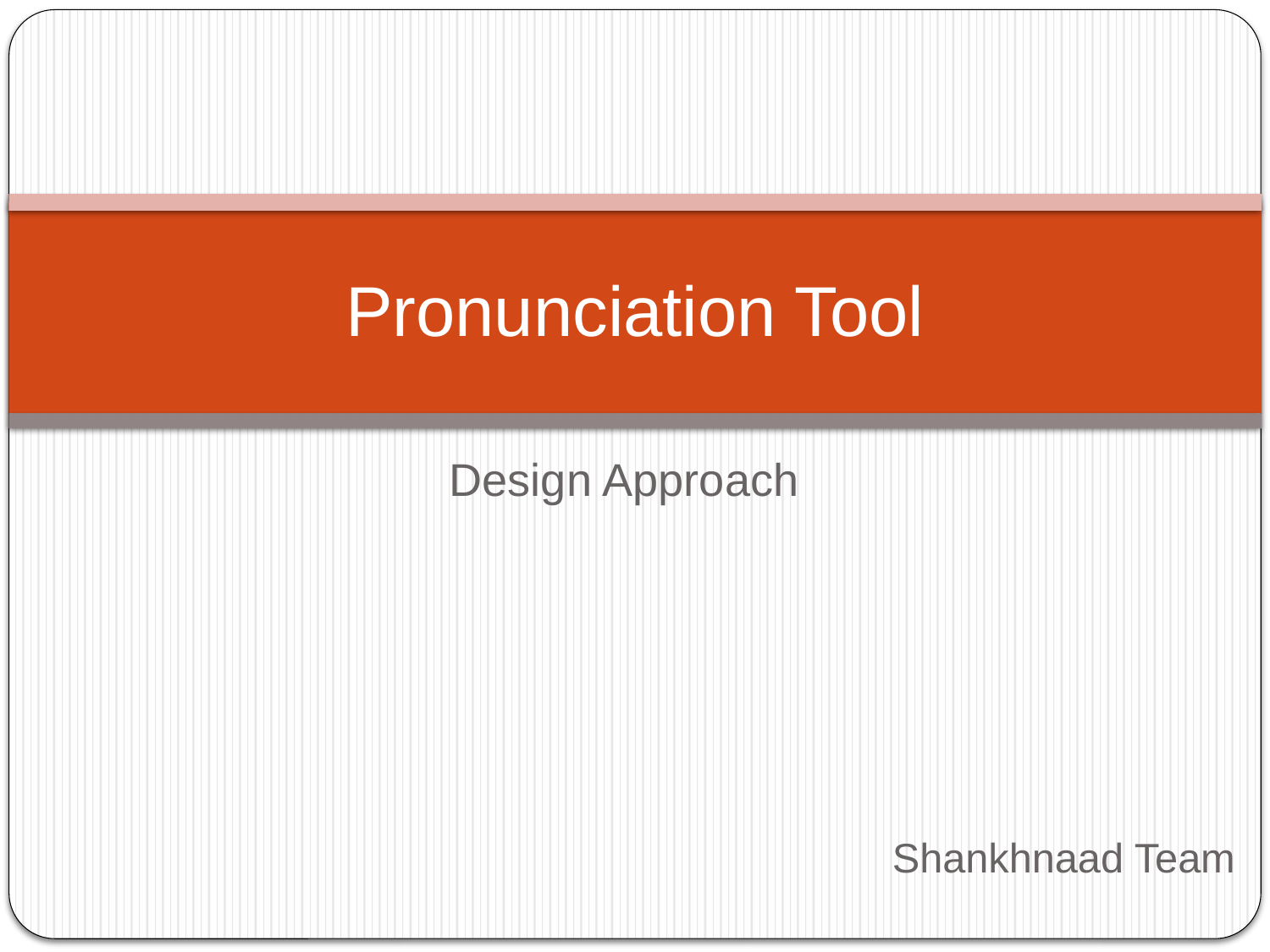

# Pronunciation Tool
Design Approach
Shankhnaad Team